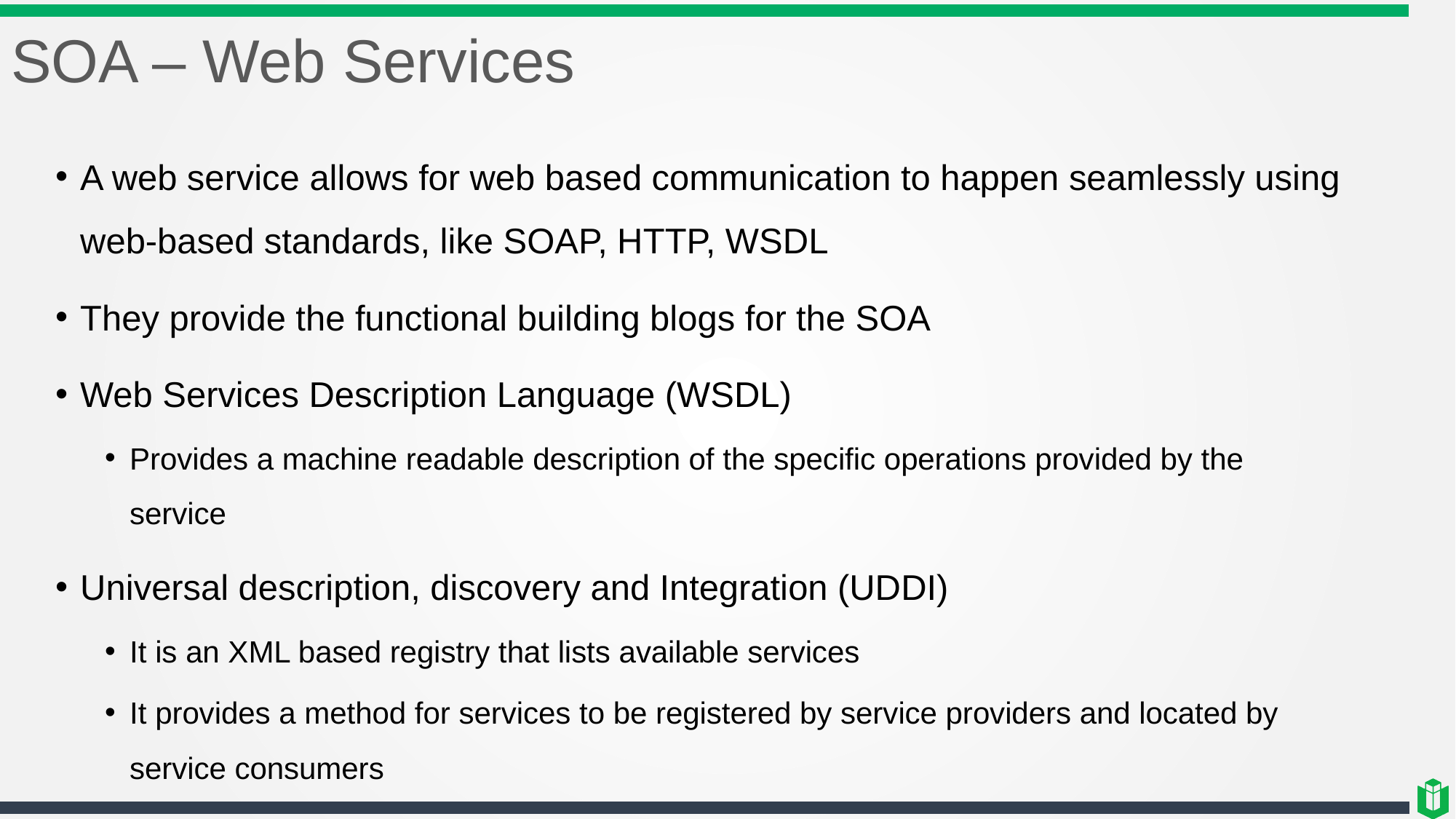

# SOA – Web Services

A web service allows for web based communication to happen seamlessly using web-based standards, like SOAP, HTTP, WSDL
They provide the functional building blogs for the SOA
Web Services Description Language (WSDL)
Provides a machine readable description of the specific operations provided by the service
Universal description, discovery and Integration (UDDI)
It is an XML based registry that lists available services
It provides a method for services to be registered by service providers and located by service consumers